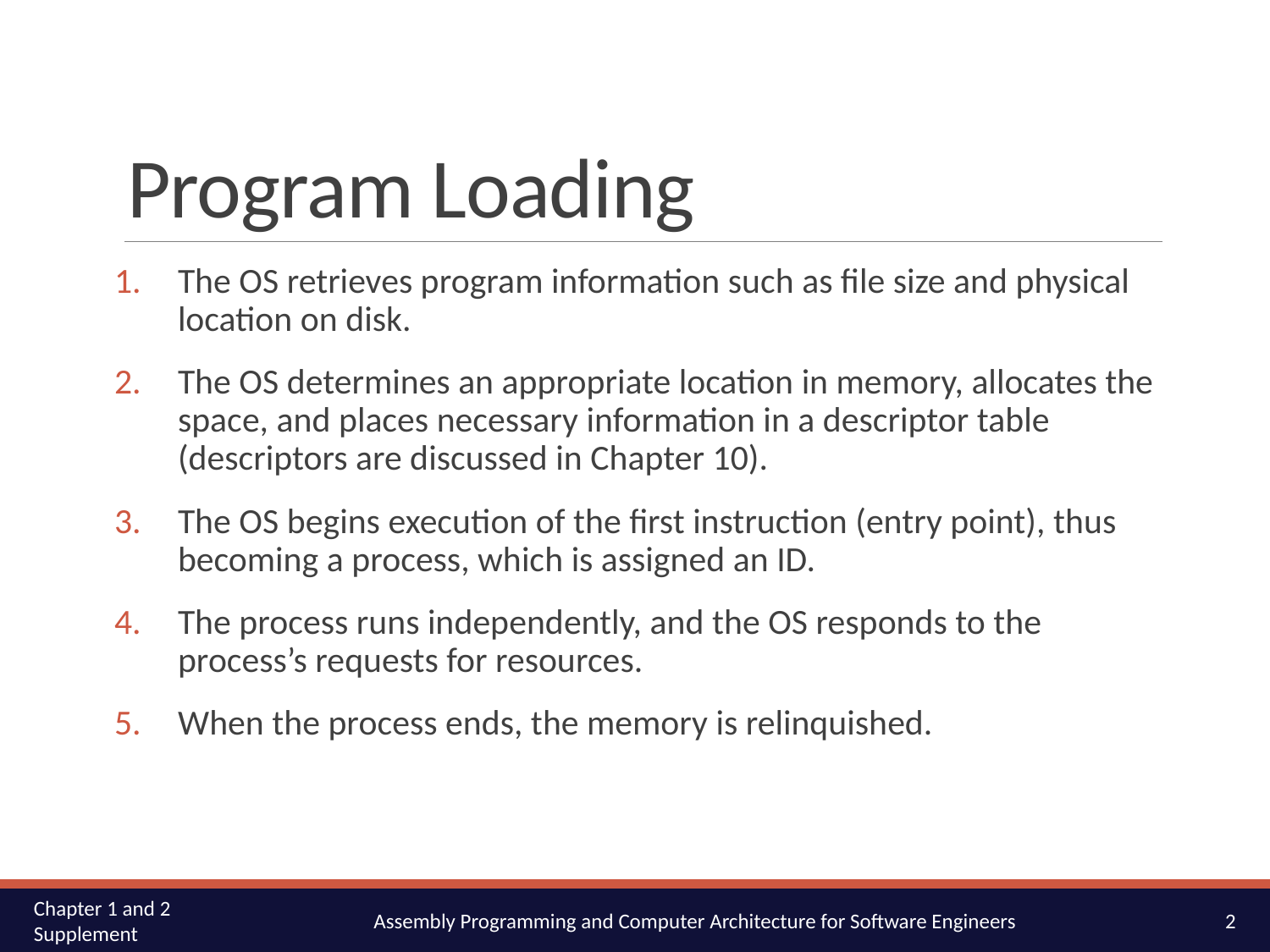

# Program Loading
The OS retrieves program information such as file size and physical location on disk.
The OS determines an appropriate location in memory, allocates the space, and places necessary information in a descriptor table (descriptors are discussed in Chapter 10).
The OS begins execution of the first instruction (entry point), thus becoming a process, which is assigned an ID.
The process runs independently, and the OS responds to the process’s requests for resources.
When the process ends, the memory is relinquished.
2
Chapter 1 and 2 Supplement
Assembly Programming and Computer Architecture for Software Engineers